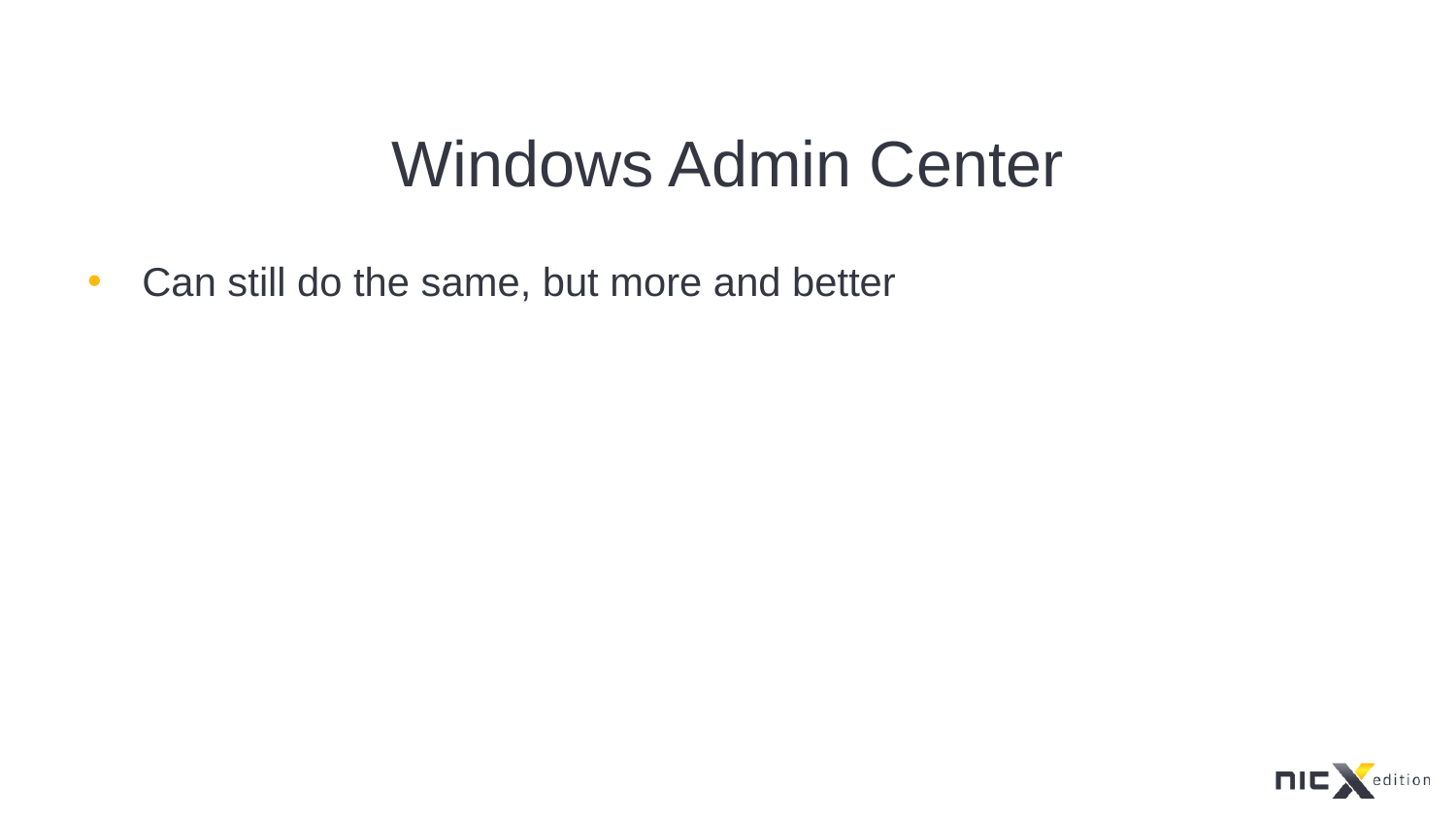

# Windows Admin Center
Can still do the same, but more and better